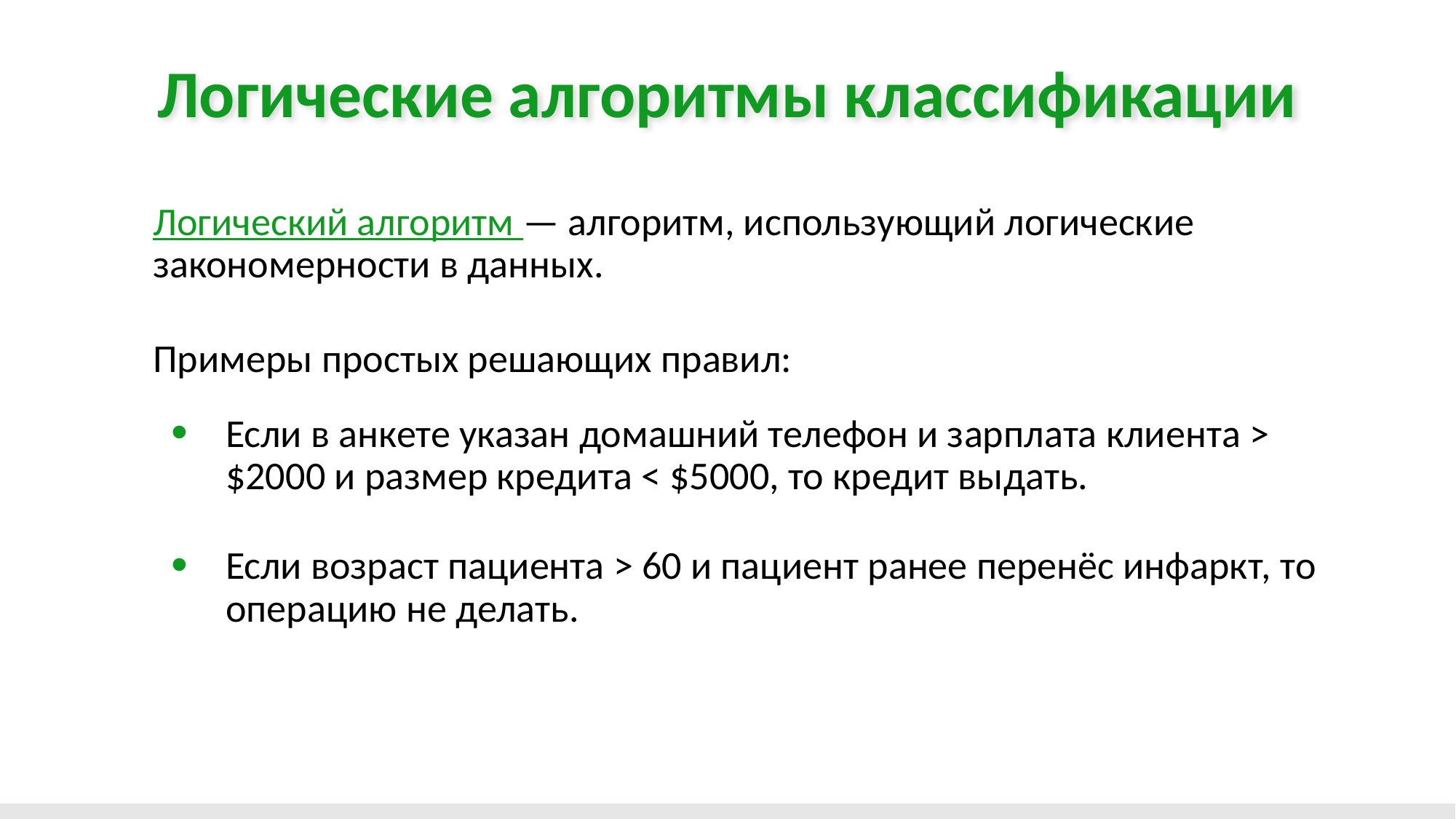

Логические алгоритмы классификации
Логический алгоритм — алгоритм, использующий логические закономерности в данных.

Примеры простых решающих правил:
Если в анкете указан домашний телефон и зарплата клиента > $2000 и размер кредита < $5000, то кредит выдать.

Если возраст пациента > 60 и пациент ранее перенёс инфаркт, то операцию не делать.